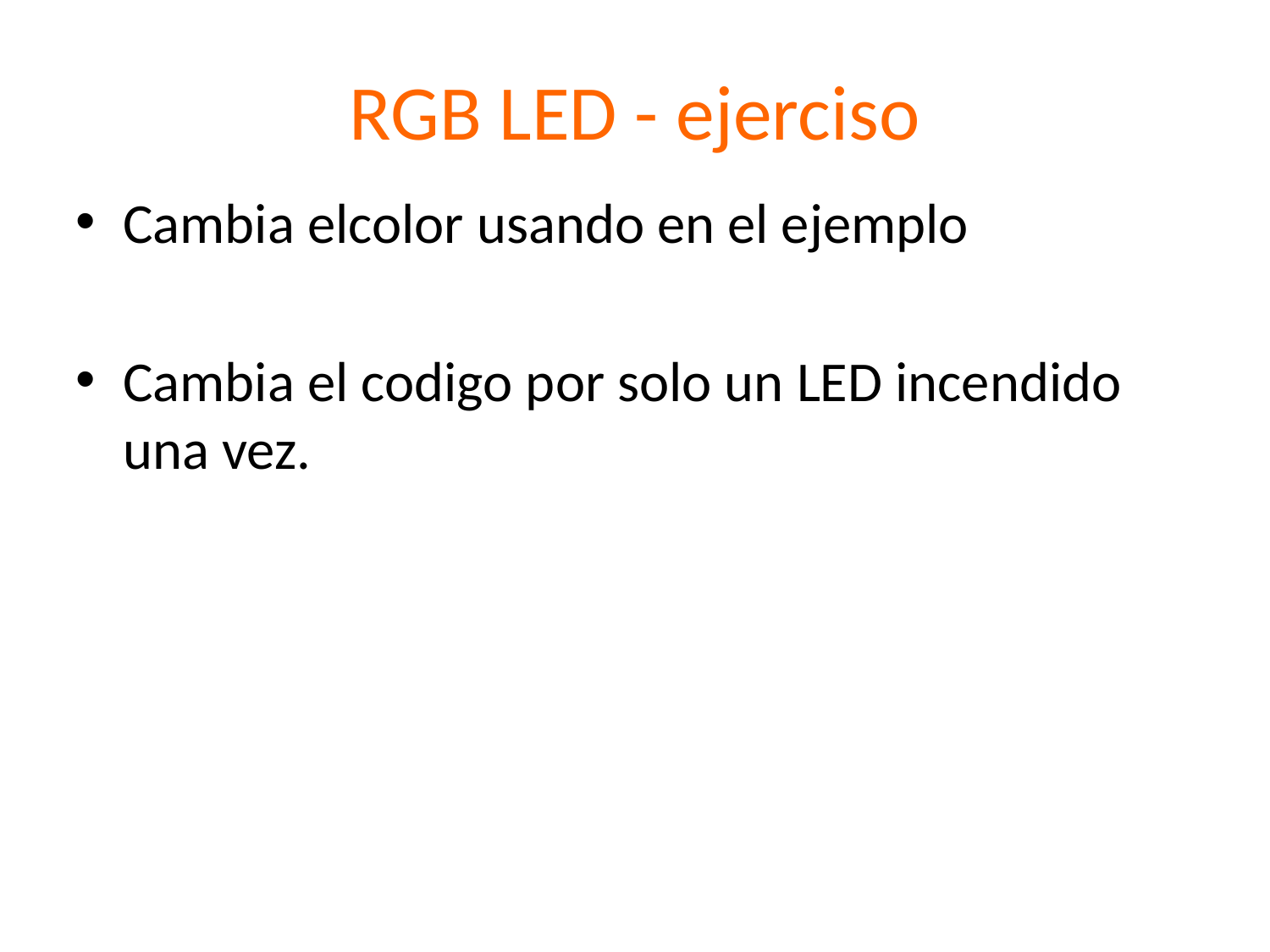

# RGB LED - ejerciso
Cambia elcolor usando en el ejemplo

Cambia el codigo por solo un LED incendido una vez.